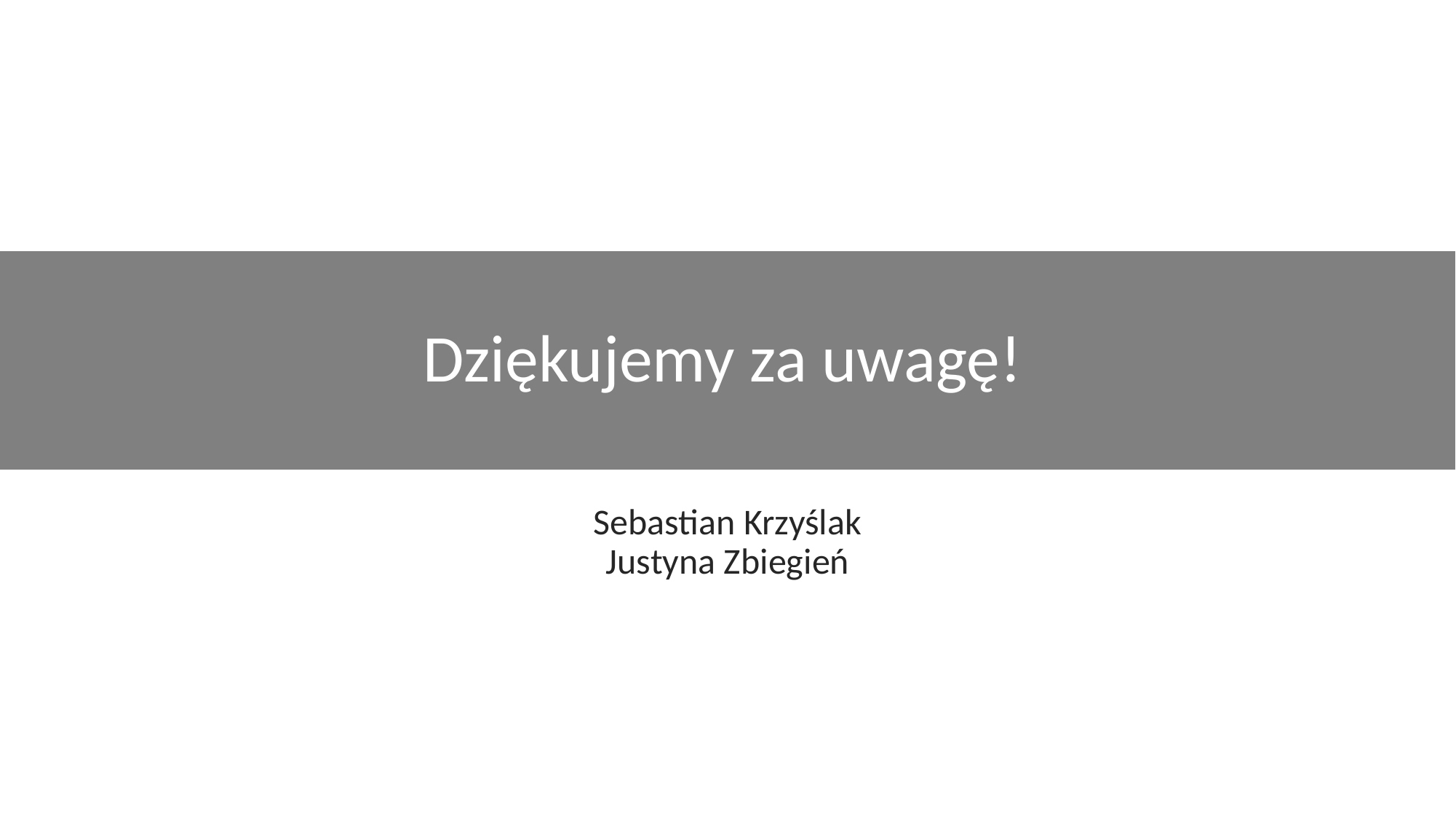

Dziękujemy za uwagę!
Sebastian Krzyślak
Justyna Zbiegień